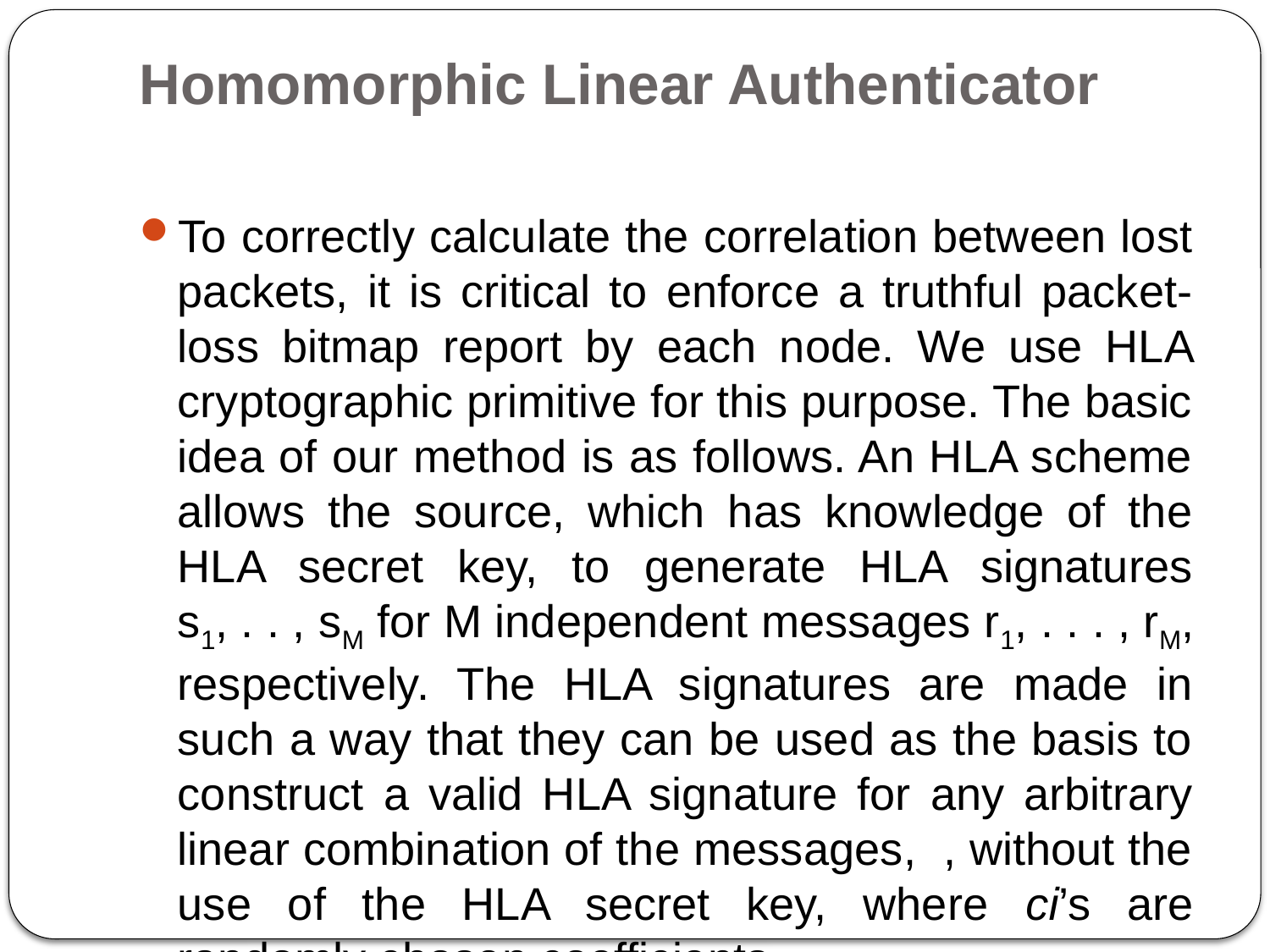

# Homomorphic Linear Authenticator
To correctly calculate the correlation between lost packets, it is critical to enforce a truthful packet-loss bitmap report by each node. We use HLA cryptographic primitive for this purpose. The basic idea of our method is as follows. An HLA scheme allows the source, which has knowledge of the HLA secret key, to generate HLA signatures s1, . . , sM for M independent messages r1, . . . , rM, respectively. The HLA signatures are made in such a way that they can be used as the basis to construct a valid HLA signature for any arbitrary linear combination of the messages,  , without the use of the HLA secret key, where ci’s are randomly chosen coefficients.